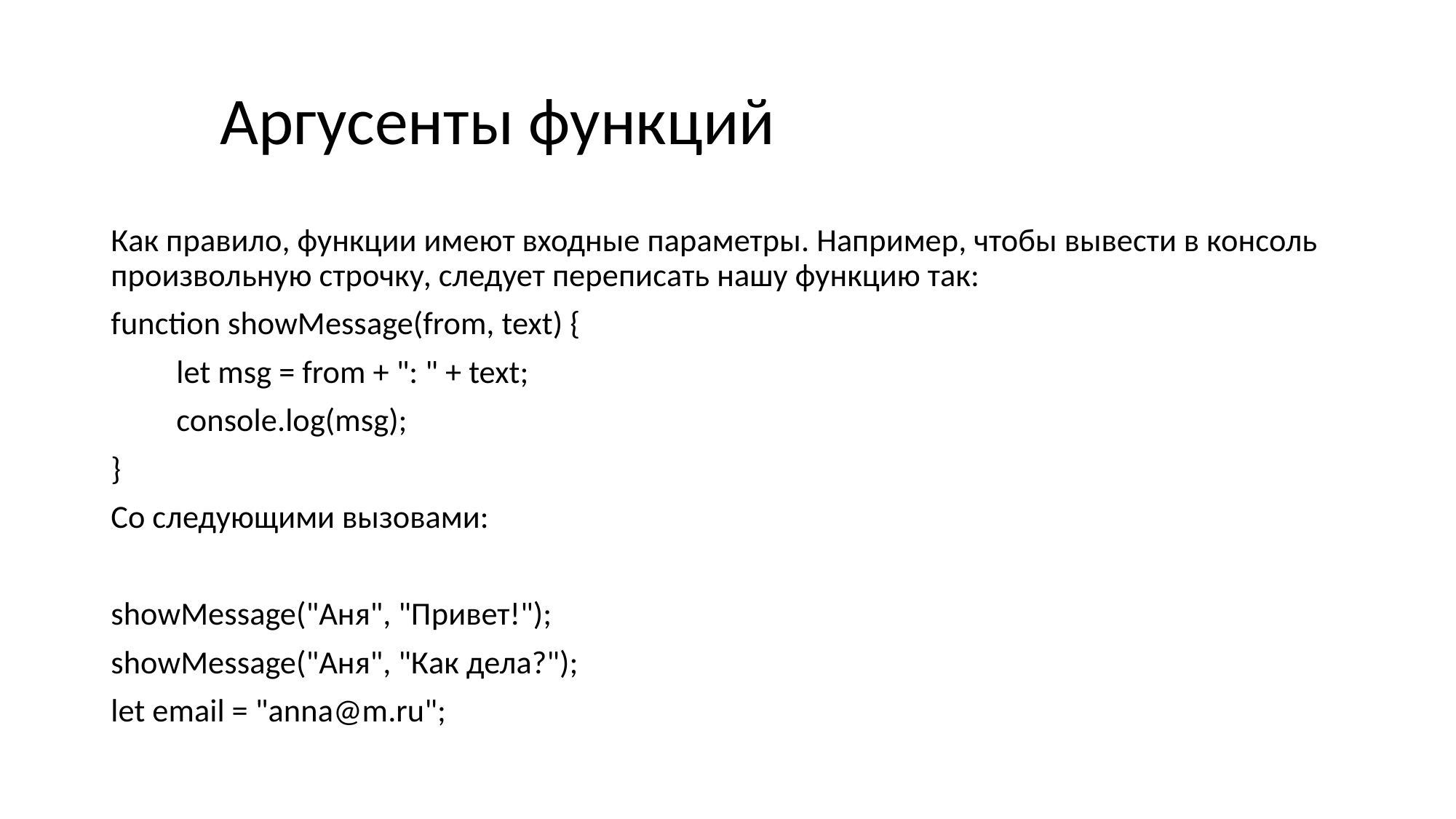

# Аргусенты функций
Как правило, функции имеют входные параметры. Например, чтобы вывести в консоль произвольную строчку, следует переписать нашу функцию так:
function showMessage(from, text) {
         let msg = from + ": " + text;
         console.log(msg);
}
Со следующими вызовами:

showMessage("Аня", "Привет!");
showMessage("Аня", "Как дела?");
let email = "anna@m.ru";